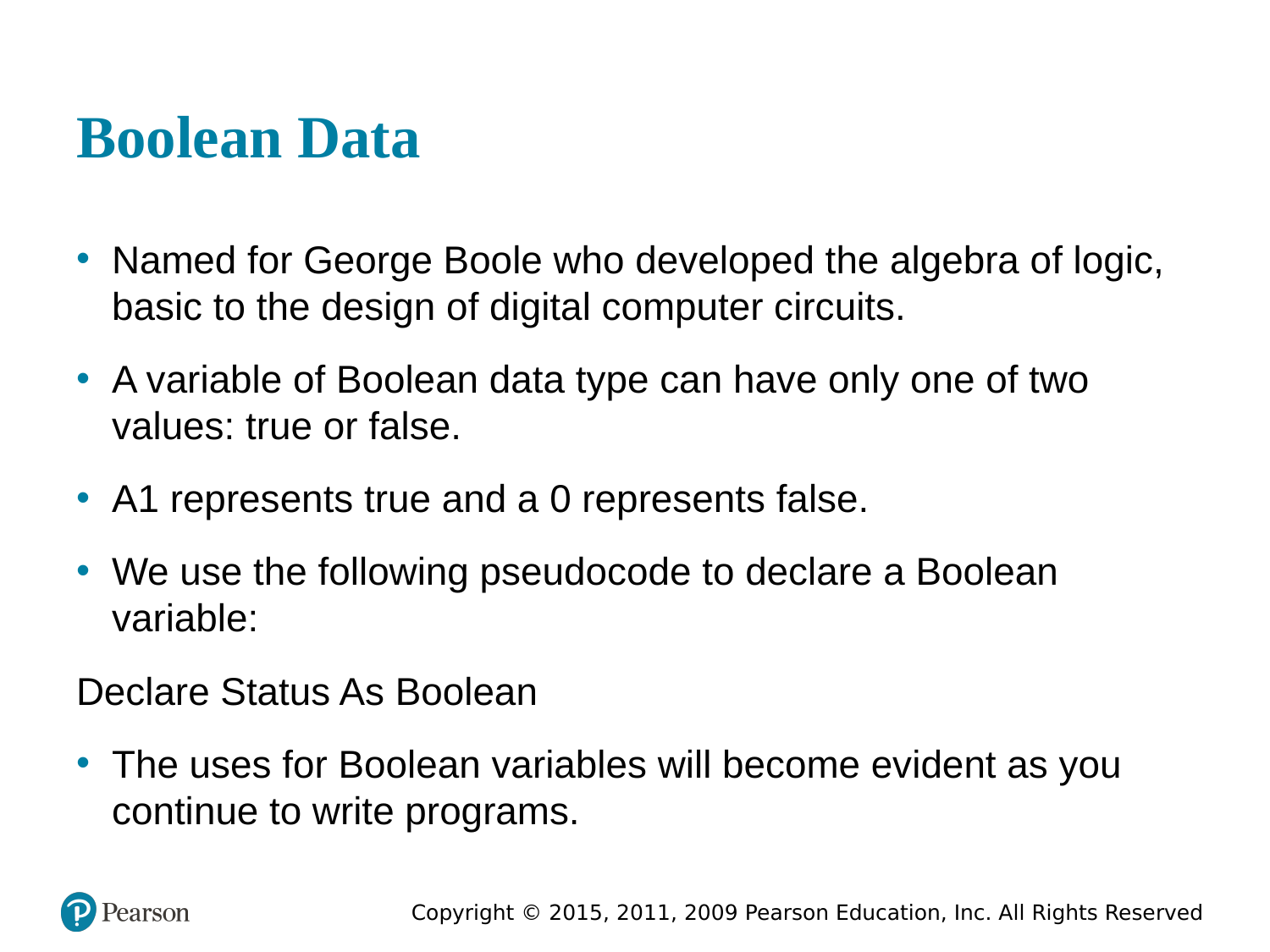

# Boolean Data
Named for George Boole who developed the algebra of logic, basic to the design of digital computer circuits.
A variable of Boolean data type can have only one of two values: true or false.
A1 represents true and a 0 represents false.
We use the following pseudocode to declare a Boolean variable:
Declare Status As Boolean
The uses for Boolean variables will become evident as you continue to write programs.